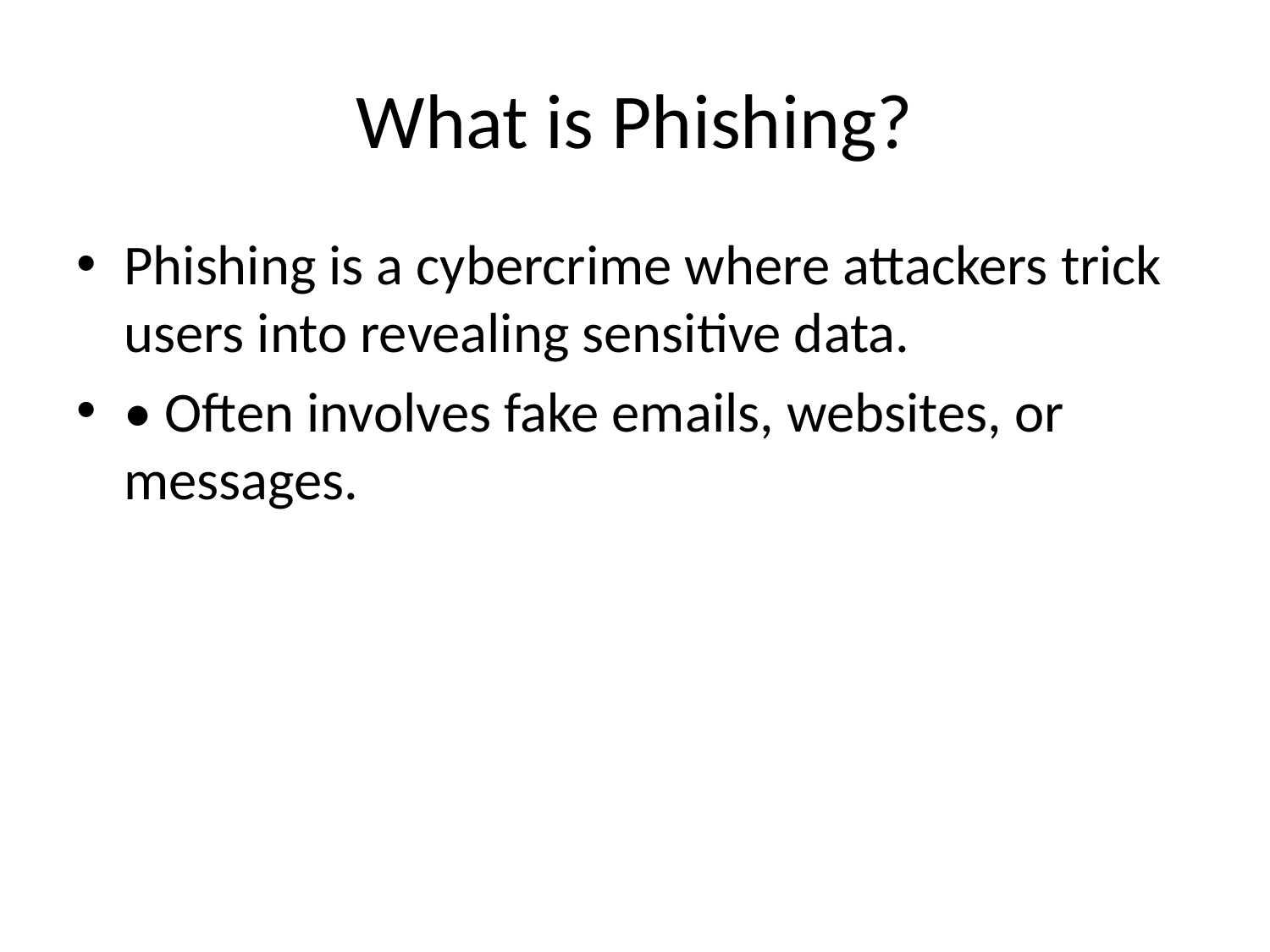

# What is Phishing?
Phishing is a cybercrime where attackers trick users into revealing sensitive data.
• Often involves fake emails, websites, or messages.